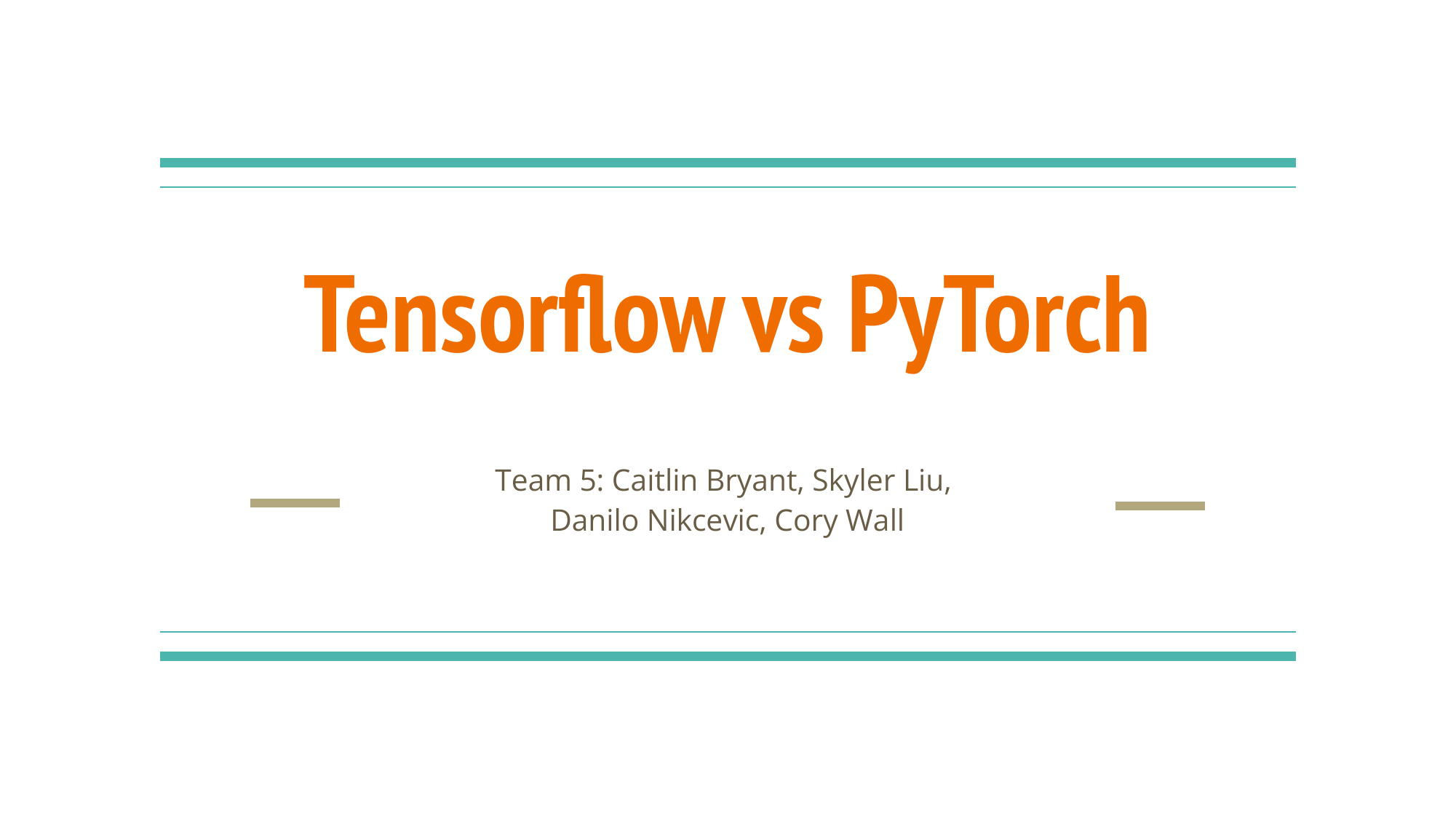

# Tensorflow vs PyTorch

Team 5: Caitlin Bryant, Skyler Liu,
Danilo Nikcevic, Cory Wall